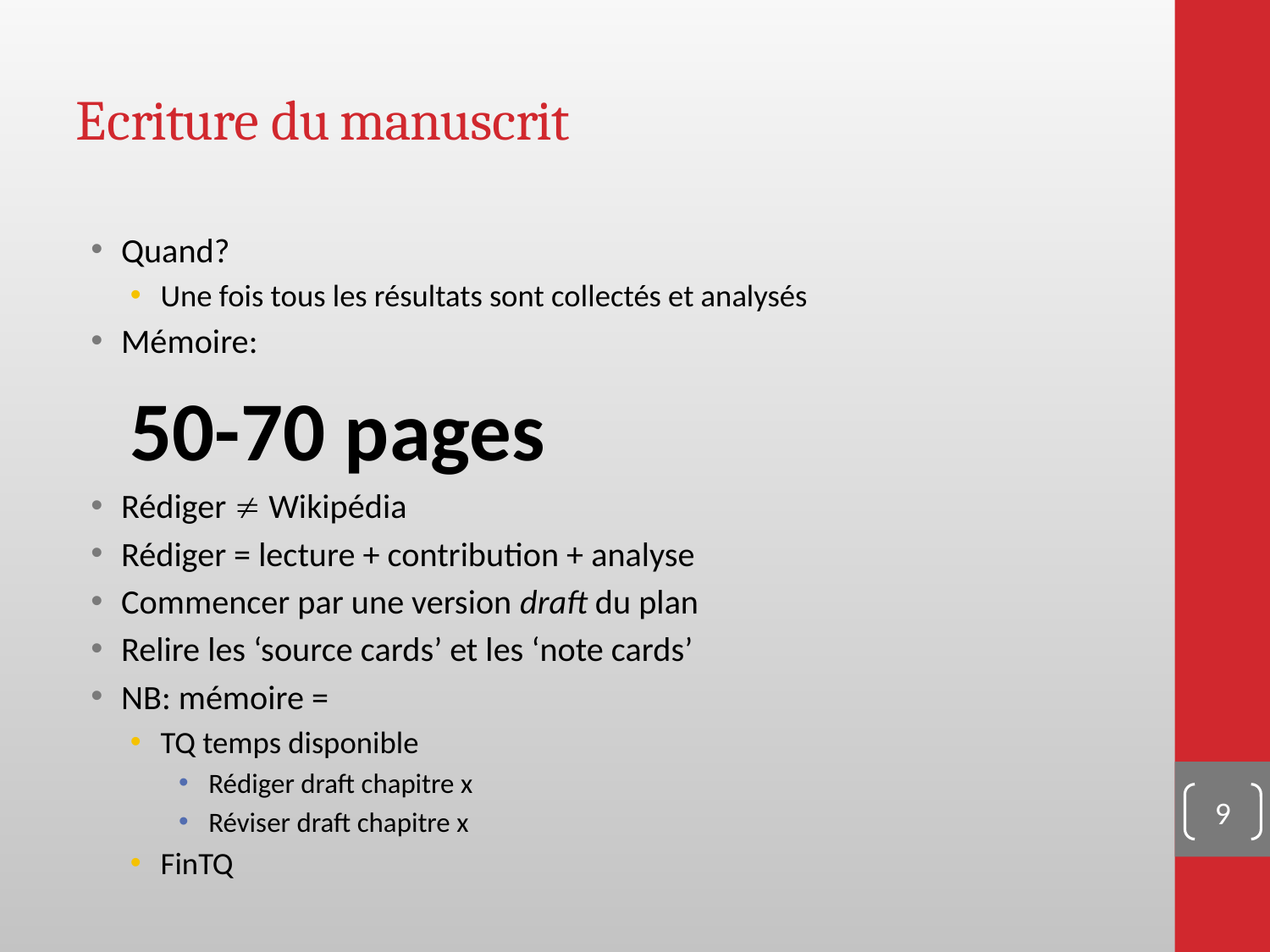

# Ecriture du manuscrit
Quand?
Une fois tous les résultats sont collectés et analysés
Mémoire:
50-70 pages
Rédiger ≠ Wikipédia
Rédiger = lecture + contribution + analyse
Commencer par une version draft du plan
Relire les ‘source cards’ et les ‘note cards’
NB: mémoire =
TQ temps disponible
Rédiger draft chapitre x
Réviser draft chapitre x
FinTQ
9